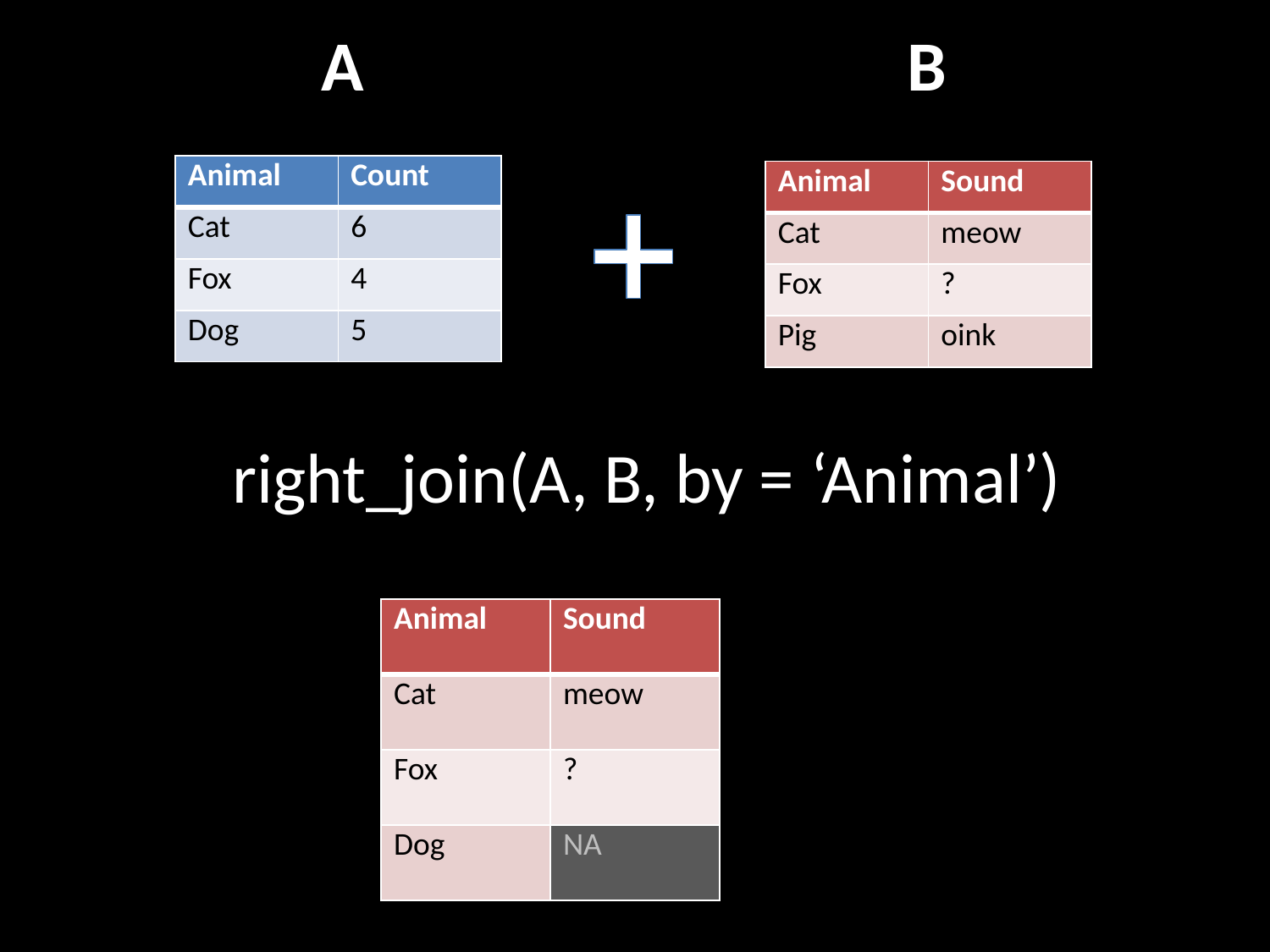

| A | B |
| --- | --- |
| Animal | Count |
| --- | --- |
| Cat | 6 |
| Fox | 4 |
| Dog | 5 |
| Animal | Sound |
| --- | --- |
| Cat | meow |
| Fox | ? |
| Pig | oink |

right_join(A, B, by = ‘Animal’)
| Animal | Sound |
| --- | --- |
| Cat | meow |
| Fox | ? |
| Dog | NA |